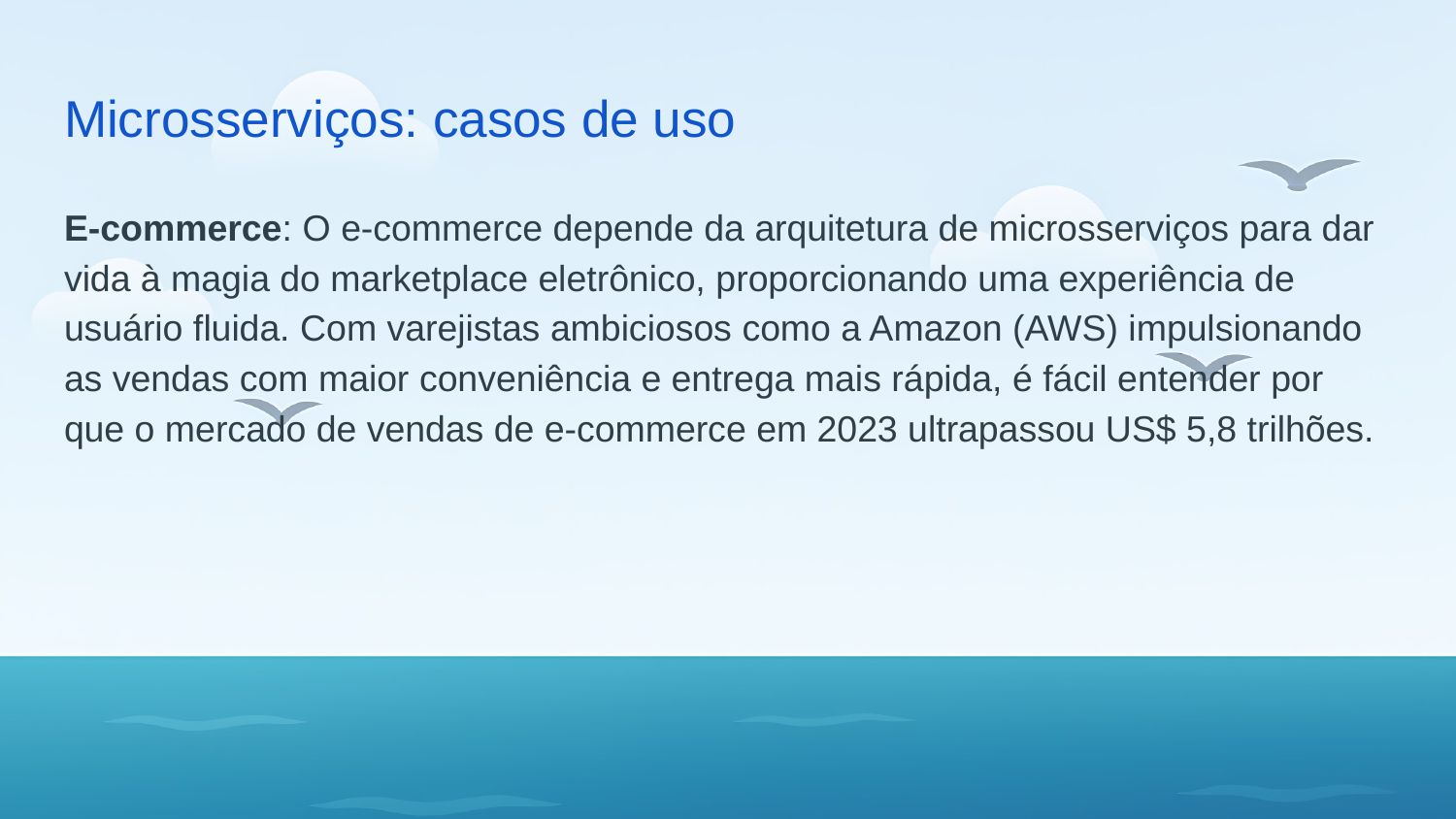

# Microsserviços: casos de uso

E-commerce: O e-commerce depende da arquitetura de microsserviços para dar vida à magia do marketplace eletrônico, proporcionando uma experiência de usuário fluida. Com varejistas ambiciosos como a Amazon (AWS) impulsionando as vendas com maior conveniência e entrega mais rápida, é fácil entender por que o mercado de vendas de e-commerce em 2023 ultrapassou US$ 5,8 trilhões.